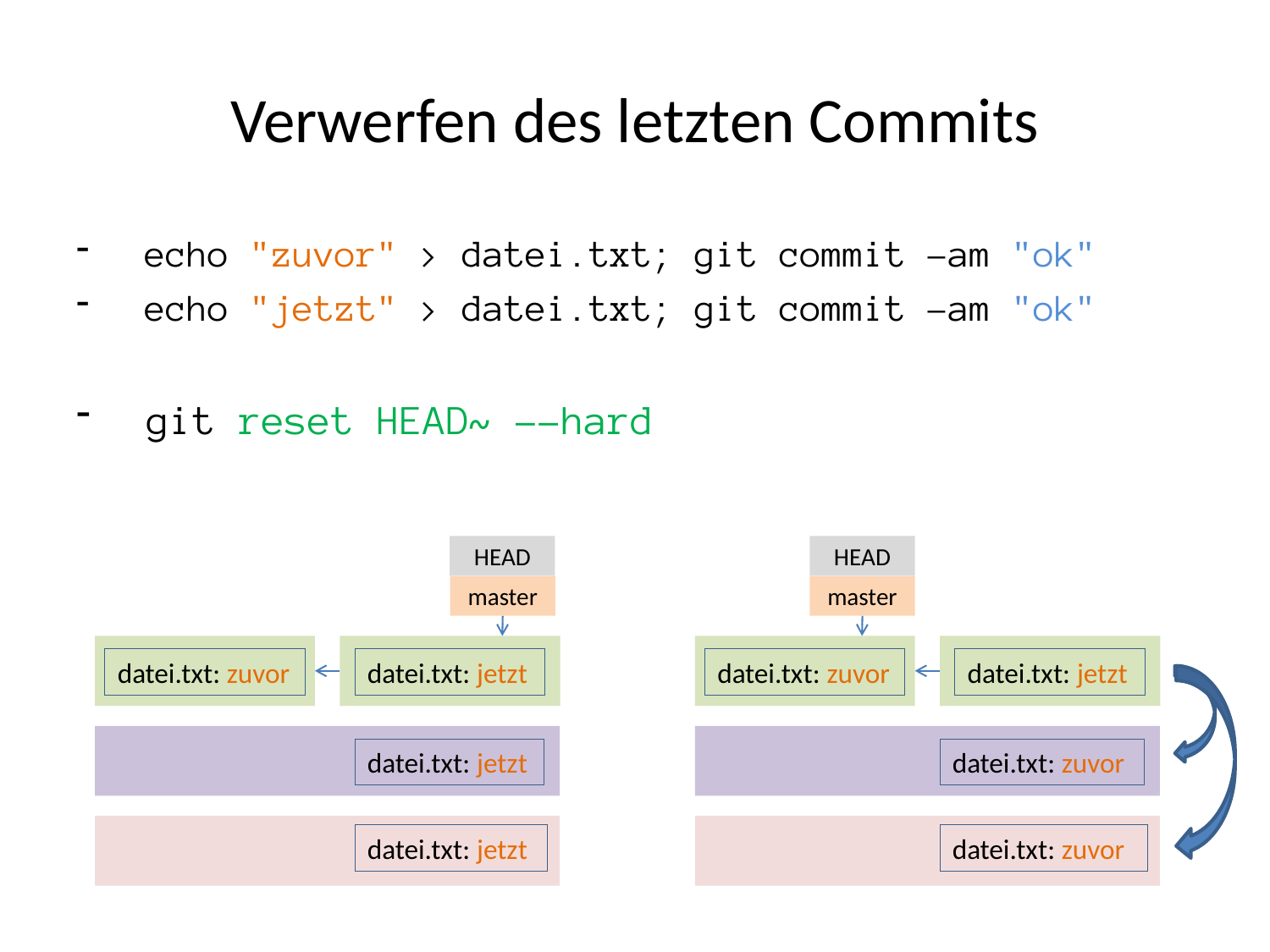

# Verwerfen des letzten Commits
 echo "zuvor" > datei.txt; git commit –am "ok"
 echo "jetzt" > datei.txt; git commit –am "ok"

 git reset HEAD~ --hard

HEAD
HEAD
master
master

datei.txt: zuvor
datei.txt: jetzt
datei.txt: zuvor
datei.txt: jetzt

datei.txt: jetzt
datei.txt: zuvor
datei.txt: jetzt
datei.txt: zuvor